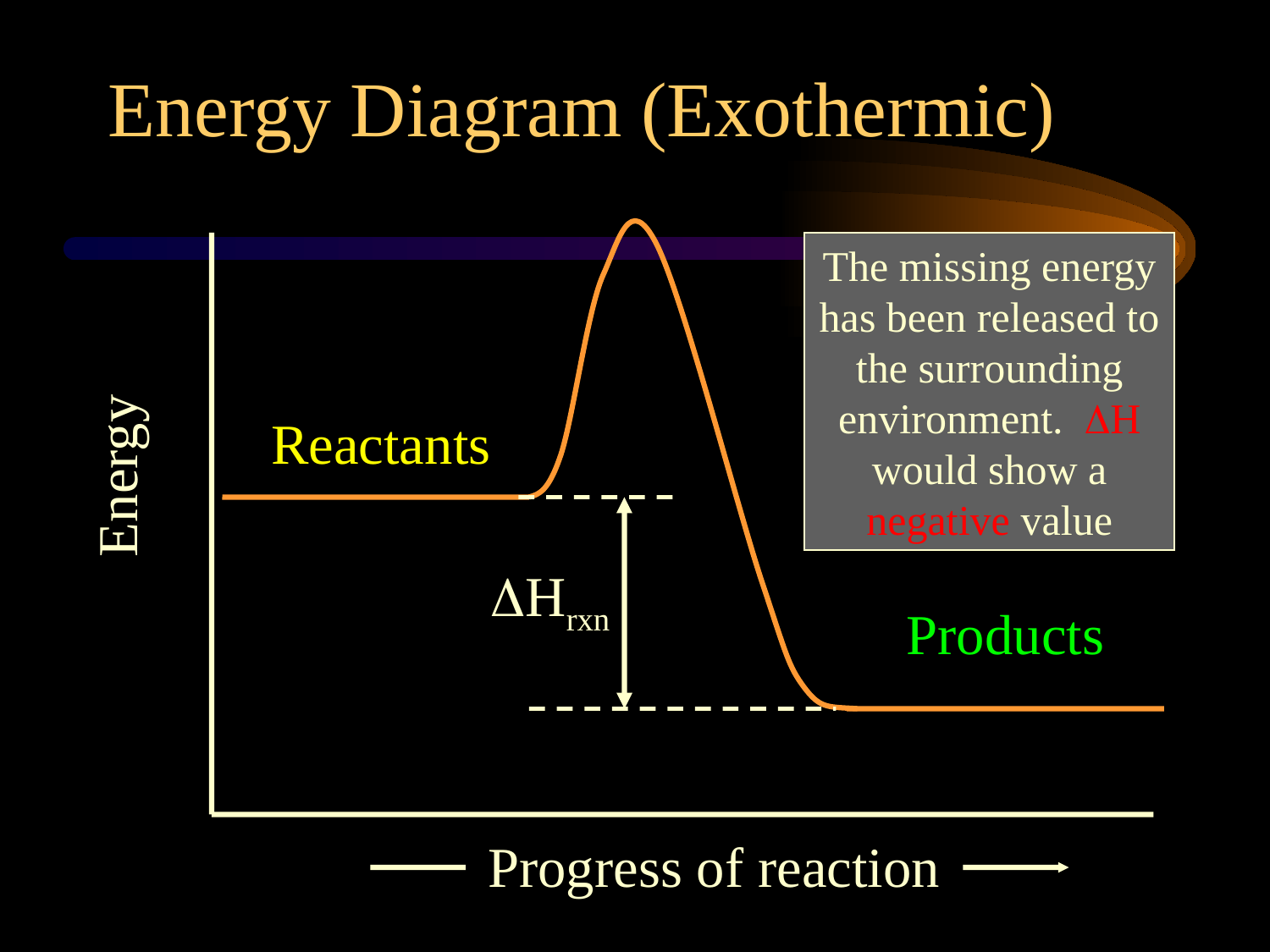

Energy Diagram (Exothermic)

The missing energy has been released to the surrounding environment.  ΔH would show a negative value
Reactants
Energy

ΔHrxn
Products

Progress of reaction